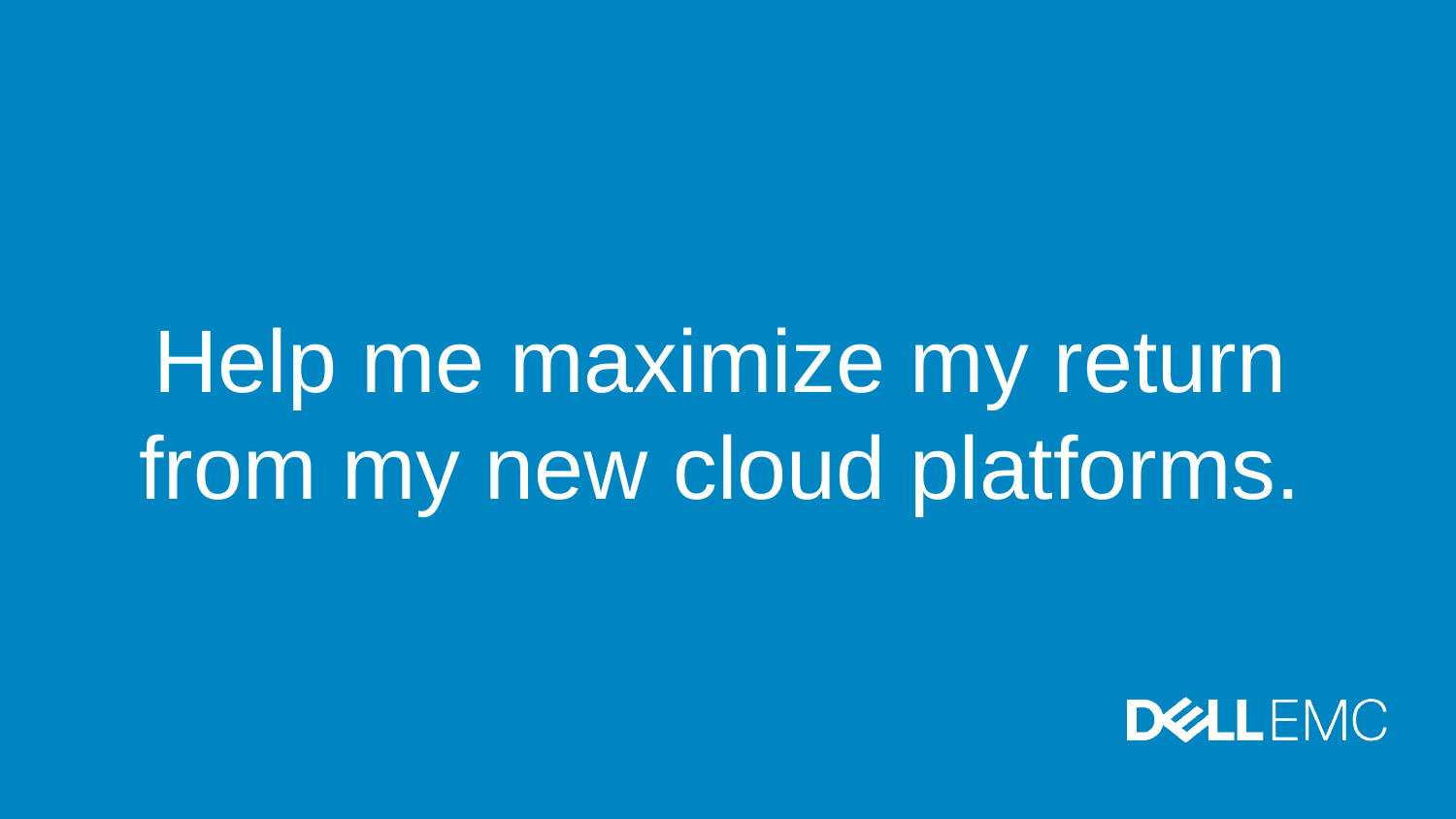

Help me maximize my return from my new cloud platforms.